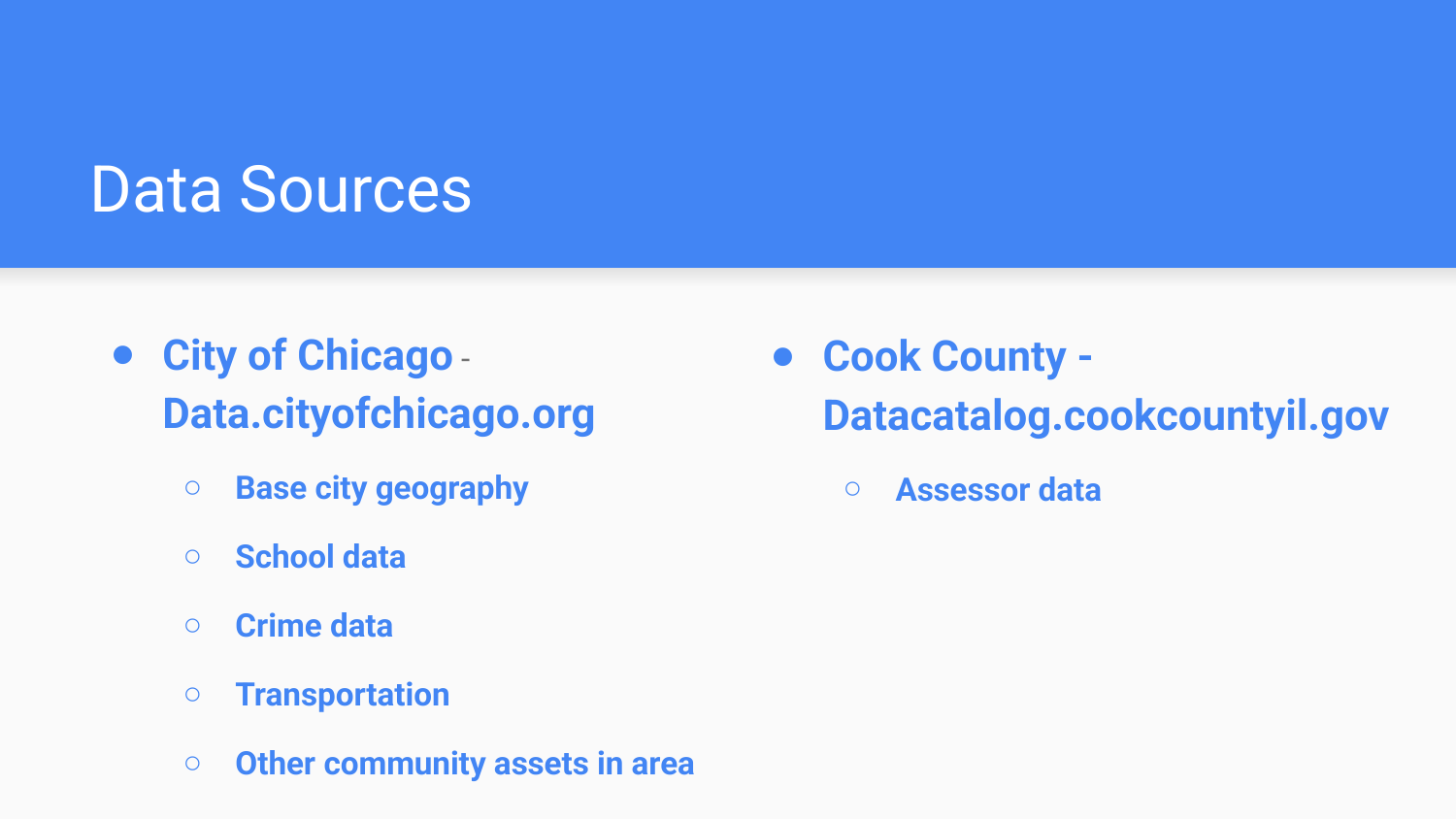

# Data Sources
City of Chicago - Data.cityofchicago.org
Base city geography
School data
Crime data
Transportation
Other community assets in area
Cook County - Datacatalog.cookcountyil.gov
Assessor data